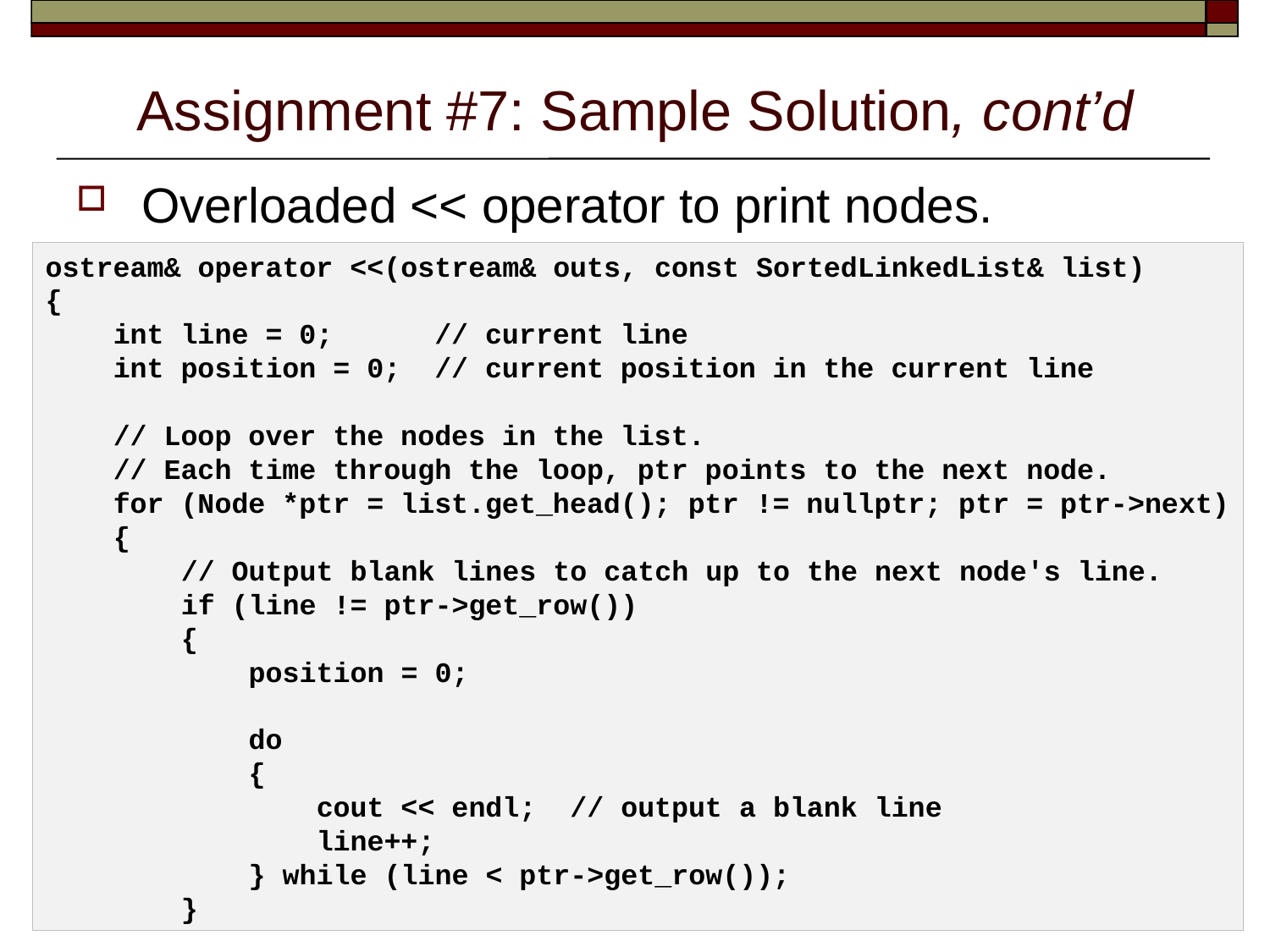

# Assignment #7: Sample Solution, cont’d
Overloaded << operator to print nodes.
ostream& operator <<(ostream& outs, const SortedLinkedList& list)
{
    int line = 0;      // current line
    int position = 0;  // current position in the current line
    // Loop over the nodes in the list.
    // Each time through the loop, ptr points to the next node.
    for (Node *ptr = list.get_head(); ptr != nullptr; ptr = ptr->next)
    {
        // Output blank lines to catch up to the next node's line.
        if (line != ptr->get_row())
        {
            position = 0;
            do
            {
                cout << endl;  // output a blank line
                line++;
            } while (line < ptr->get_row());
        }
10